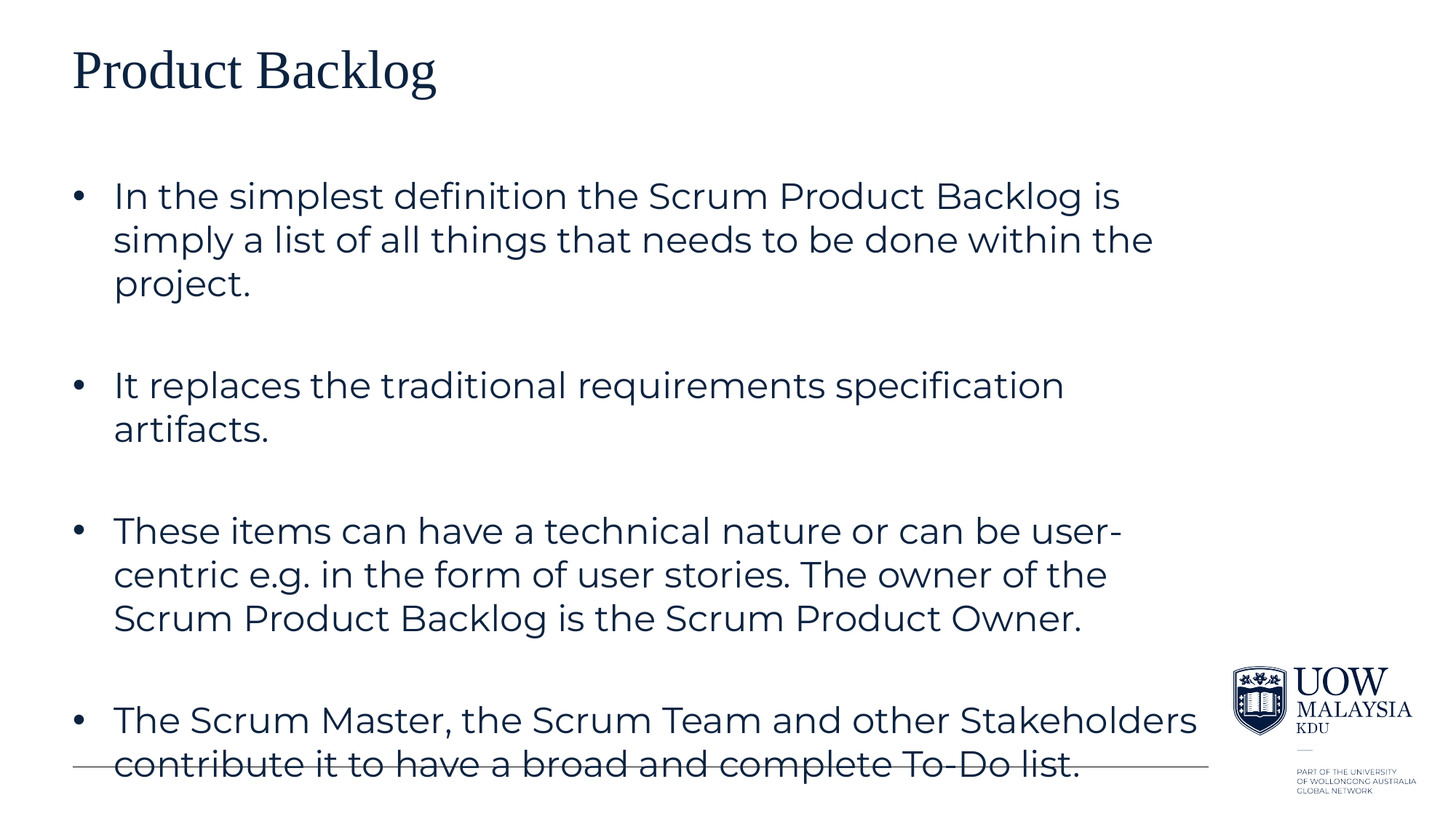

# Product Backlog
In the simplest definition the Scrum Product Backlog is simply a list of all things that needs to be done within the project.

It replaces the traditional requirements specification artifacts.

These items can have a technical nature or can be user-centric e.g. in the form of user stories. The owner of the Scrum Product Backlog is the Scrum Product Owner.

The Scrum Master, the Scrum Team and other Stakeholders contribute it to have a broad and complete To-Do list.